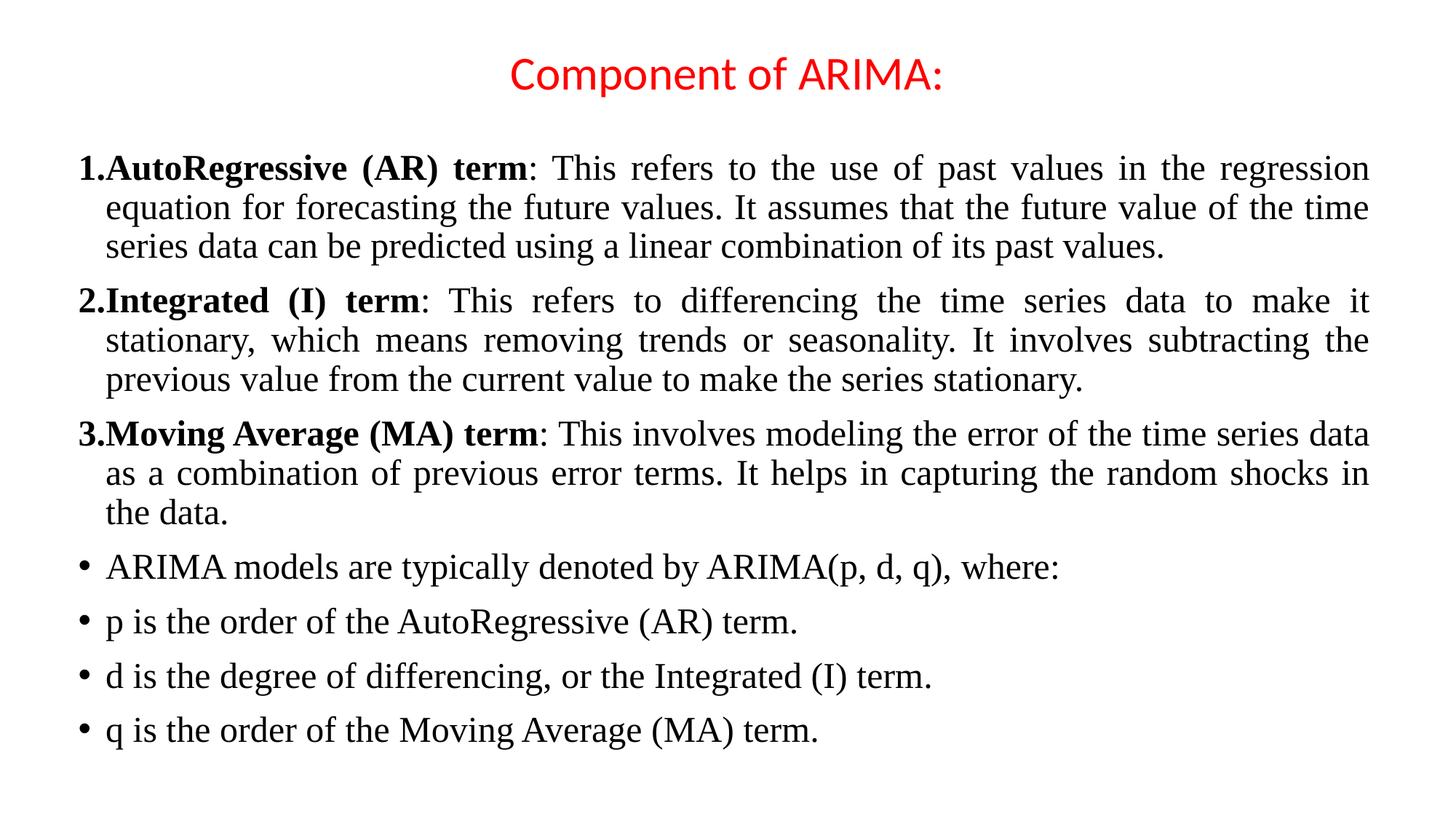

# Component of ARIMA:
AutoRegressive (AR) term: This refers to the use of past values in the regression equation for forecasting the future values. It assumes that the future value of the time series data can be predicted using a linear combination of its past values.
Integrated (I) term: This refers to differencing the time series data to make it stationary, which means removing trends or seasonality. It involves subtracting the previous value from the current value to make the series stationary.
Moving Average (MA) term: This involves modeling the error of the time series data as a combination of previous error terms. It helps in capturing the random shocks in the data.
ARIMA models are typically denoted by ARIMA(p, d, q), where:
p is the order of the AutoRegressive (AR) term.
d is the degree of differencing, or the Integrated (I) term.
q is the order of the Moving Average (MA) term.